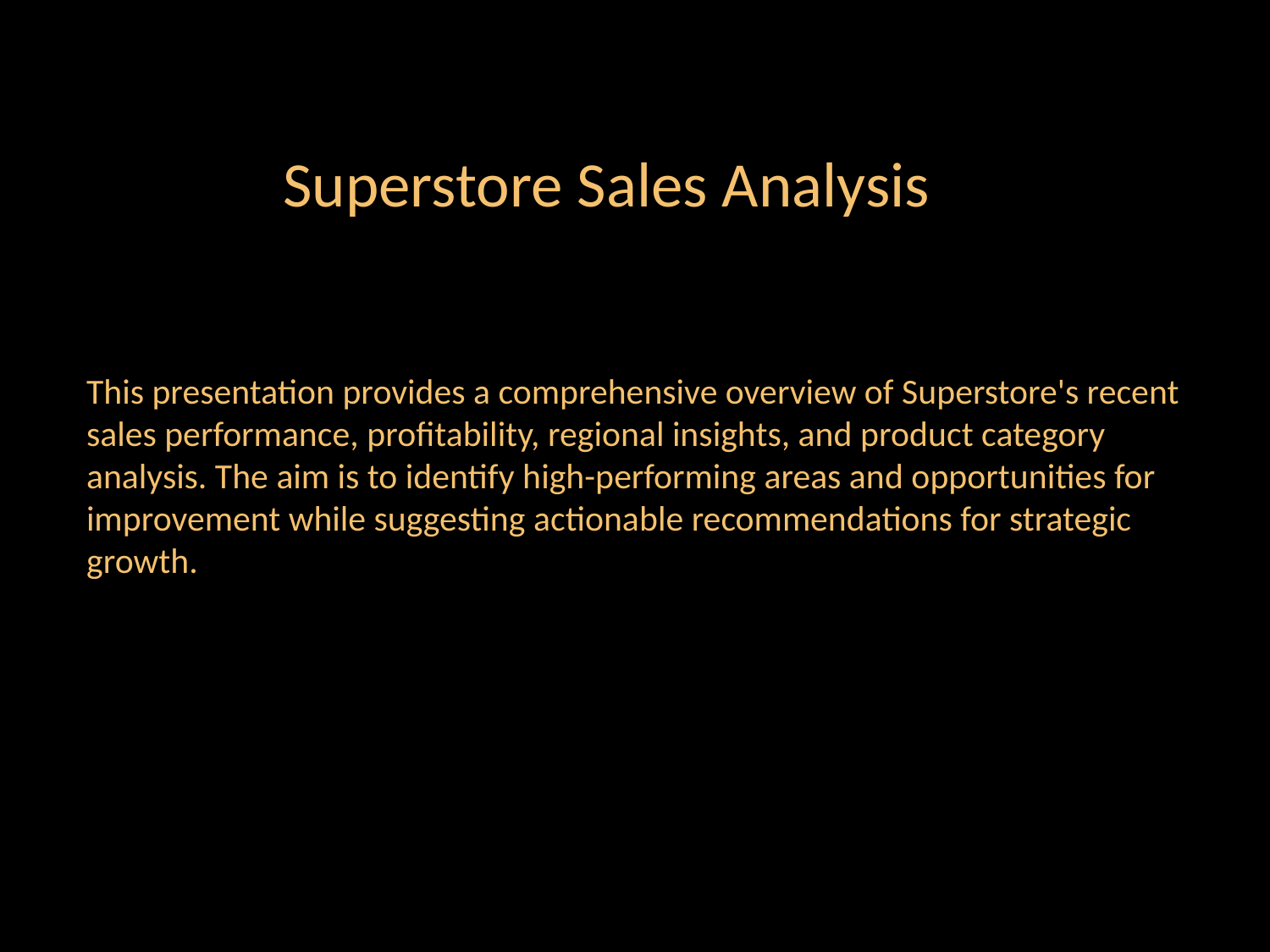

Superstore Sales Analysis
This presentation provides a comprehensive overview of Superstore's recent
sales performance, profitability, regional insights, and product category analysis. The aim is to identify high-performing areas and opportunities for improvement while suggesting actionable recommendations for strategic growth.